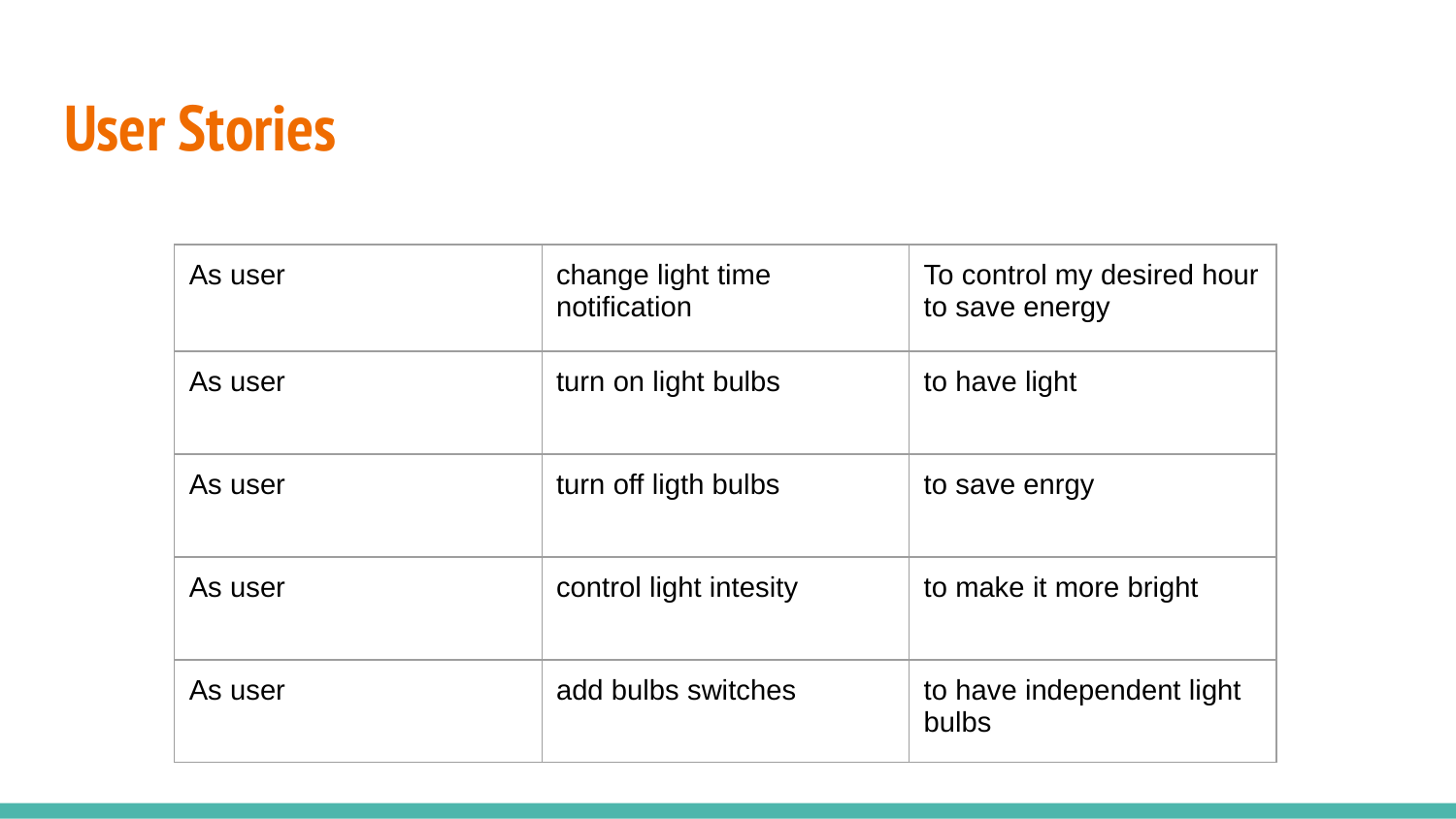

# User Stories
| As user | change light time notification | To control my desired hour to save energy |
| --- | --- | --- |
| As user | turn on light bulbs | to have light |
| As user | turn off ligth bulbs | to save enrgy |
| As user | control light intesity | to make it more bright |
| As user | add bulbs switches | to have independent light bulbs |